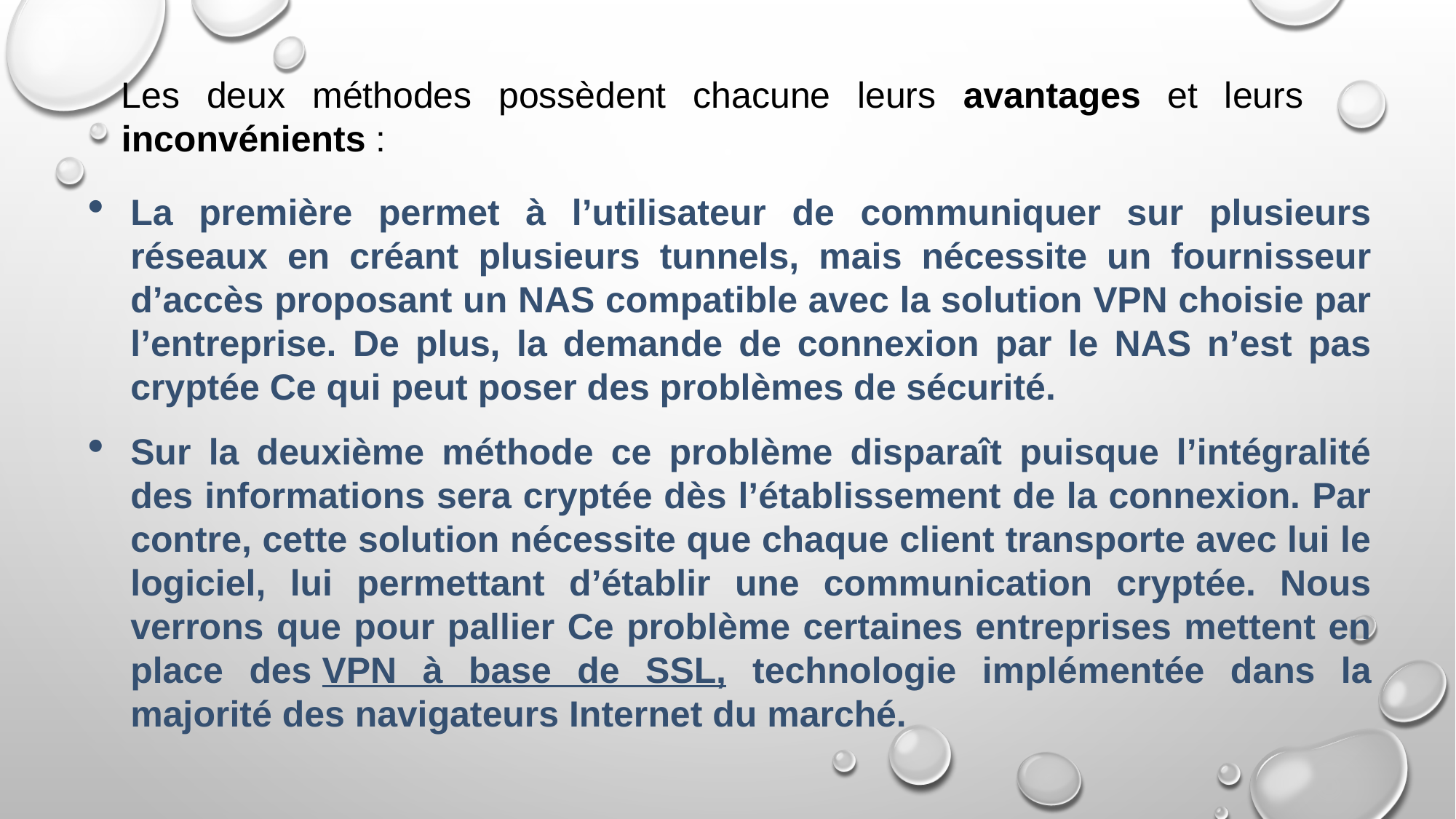

Les deux méthodes possèdent chacune leurs avantages et leurs inconvénients :
La première permet à l’utilisateur de communiquer sur plusieurs réseaux en créant plusieurs tunnels, mais nécessite un fournisseur d’accès proposant un NAS compatible avec la solution VPN choisie par l’entreprise. De plus, la demande de connexion par le NAS n’est pas cryptée Ce qui peut poser des problèmes de sécurité.
Sur la deuxième méthode ce problème disparaît puisque l’intégralité des informations sera cryptée dès l’établissement de la connexion. Par contre, cette solution nécessite que chaque client transporte avec lui le logiciel, lui permettant d’établir une communication cryptée. Nous verrons que pour pallier Ce problème certaines entreprises mettent en place des VPN à base de SSL, technologie implémentée dans la majorité des navigateurs Internet du marché.